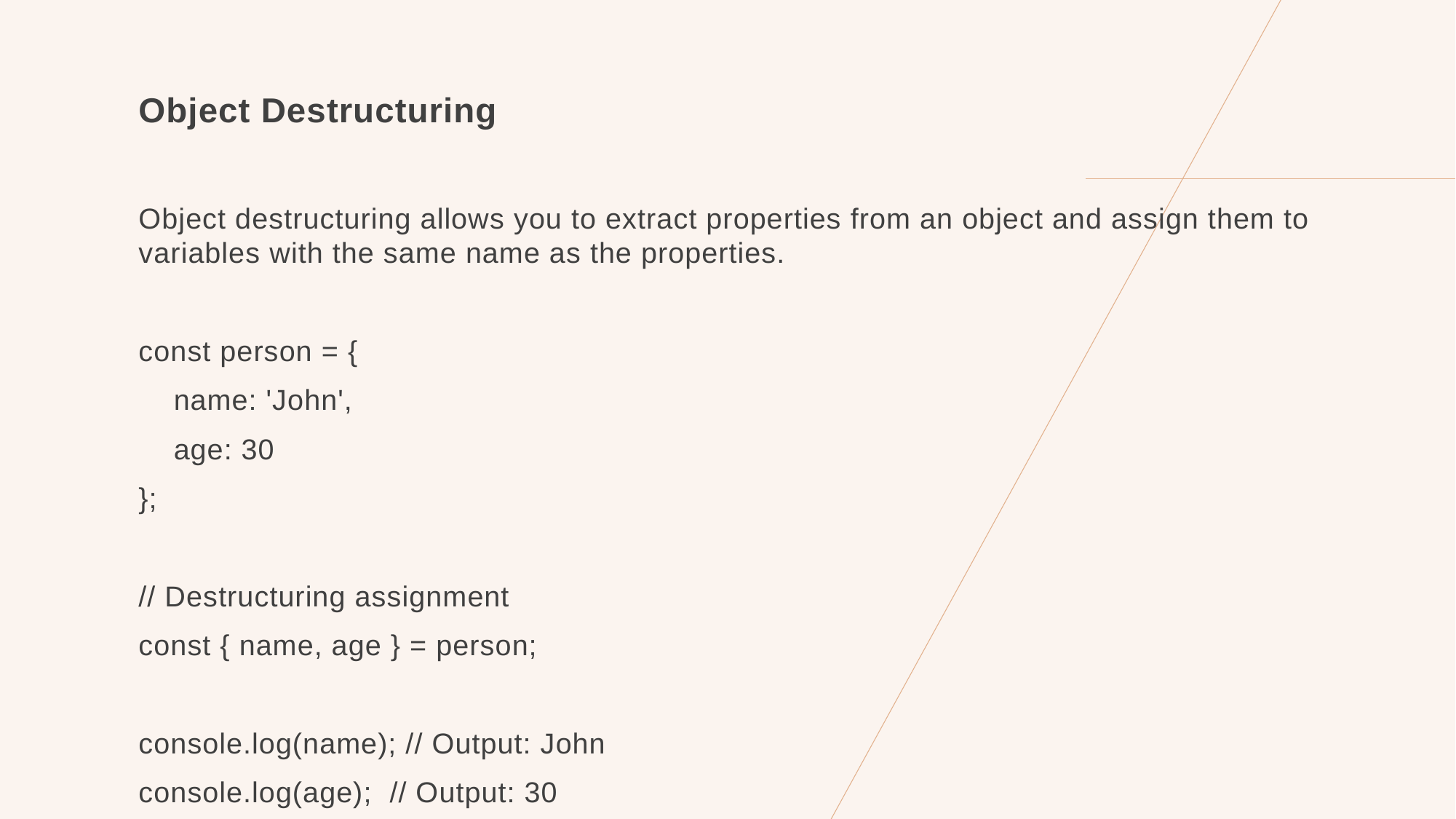

Object Destructuring

Object destructuring allows you to extract properties from an object and assign them to variables with the same name as the properties.

const person = {
    name: 'John',
    age: 30
};

// Destructuring assignment
const { name, age } = person;

console.log(name); // Output: John
console.log(age);  // Output: 30